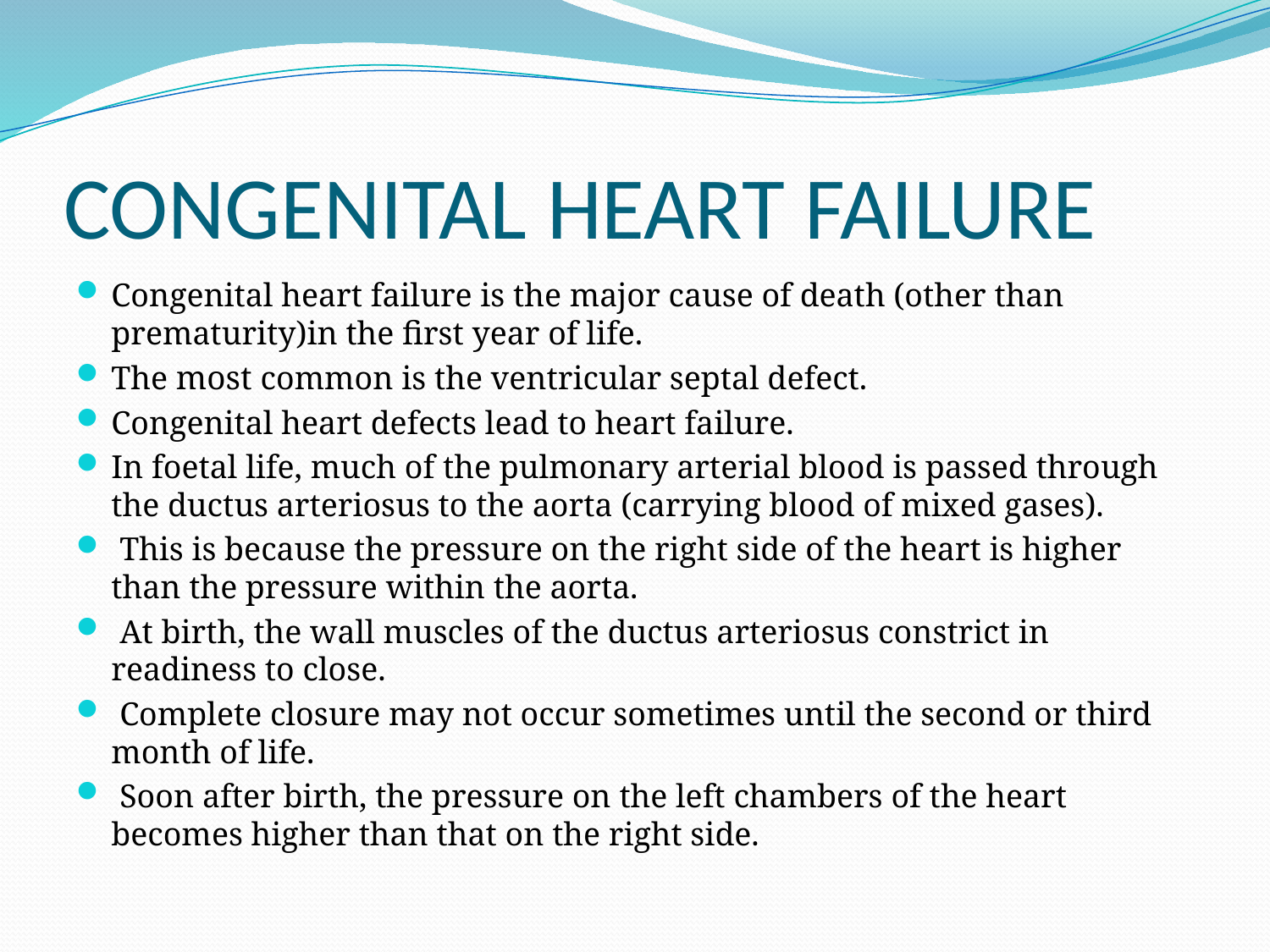

# CONGENITAL HEART FAILURE
Congenital heart failure is the major cause of death (other than prematurity)in the first year of life.
The most common is the ventricular septal defect.
Congenital heart defects lead to heart failure.
In foetal life, much of the pulmonary arterial blood is passed through the ductus arteriosus to the aorta (carrying blood of mixed gases).
 This is because the pressure on the right side of the heart is higher than the pressure within the aorta.
 At birth, the wall muscles of the ductus arteriosus constrict in readiness to close.
 Complete closure may not occur sometimes until the second or third month of life.
 Soon after birth, the pressure on the left chambers of the heart becomes higher than that on the right side.